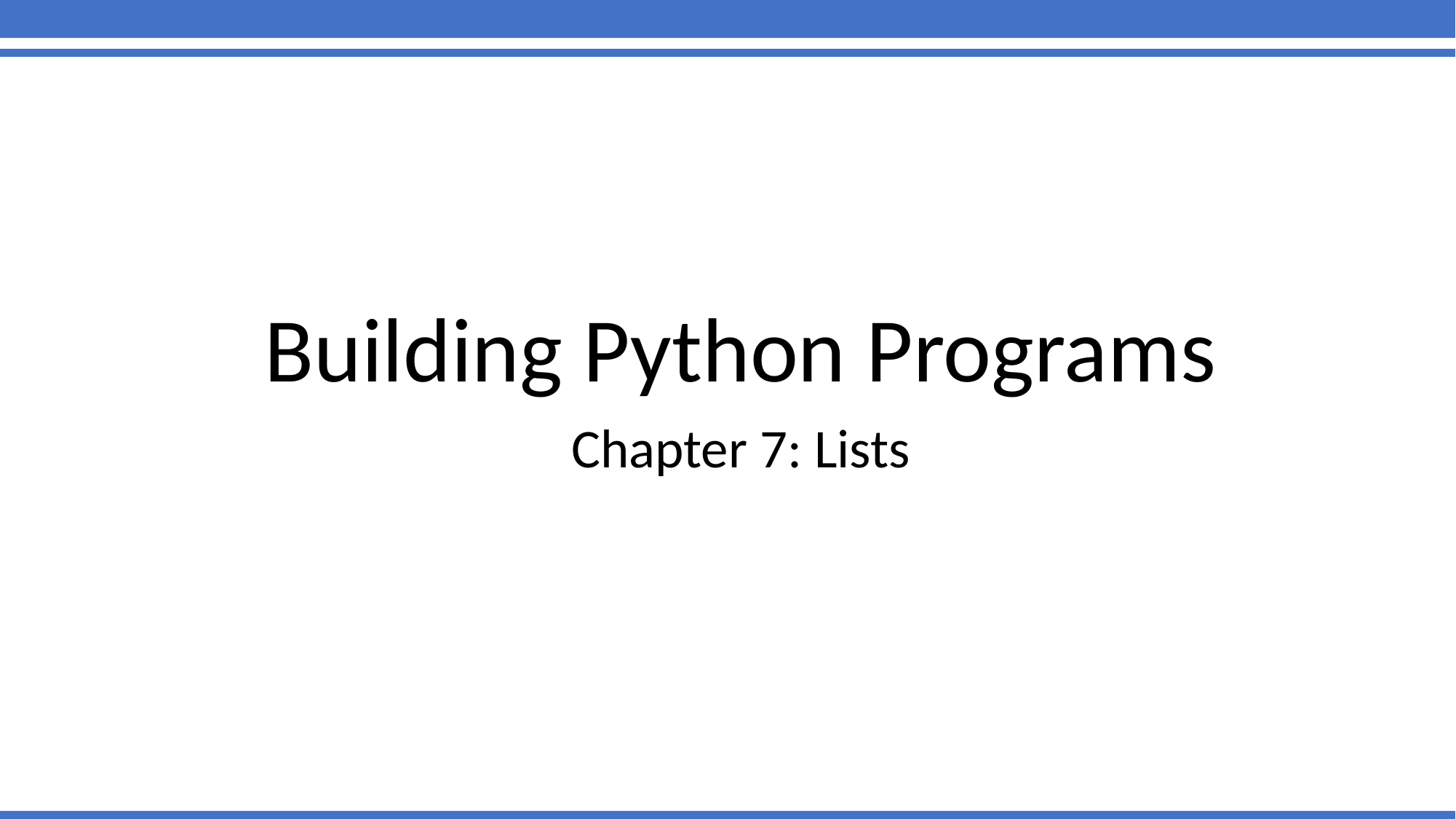

# Building Python Programs
Chapter 7: Lists